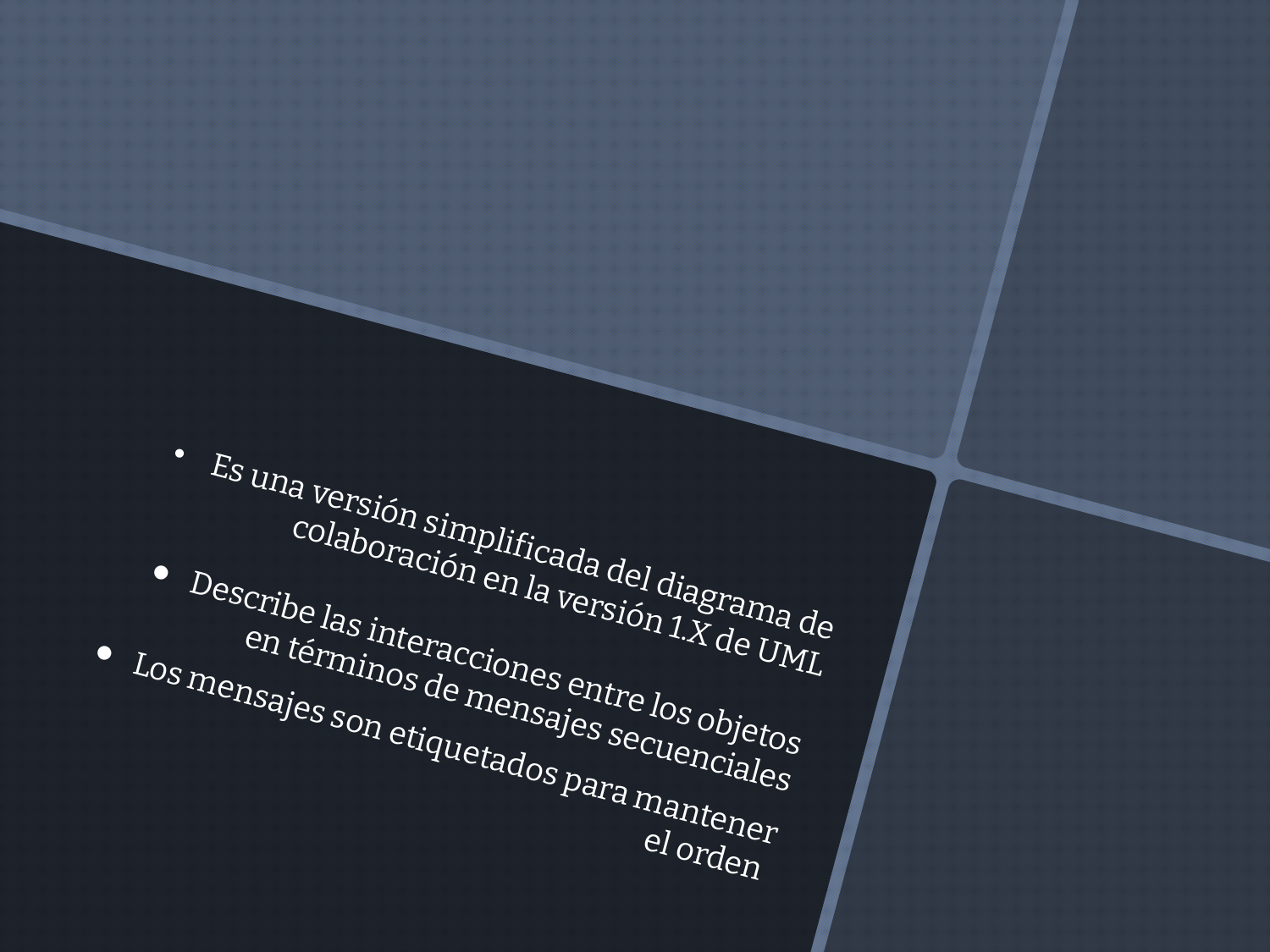

# Es una versión simplificada del diagrama de colaboración en la versión 1.X de UML
Describe las interacciones entre los objetos en términos de mensajes secuenciales
Los mensajes son etiquetados para mantener el orden